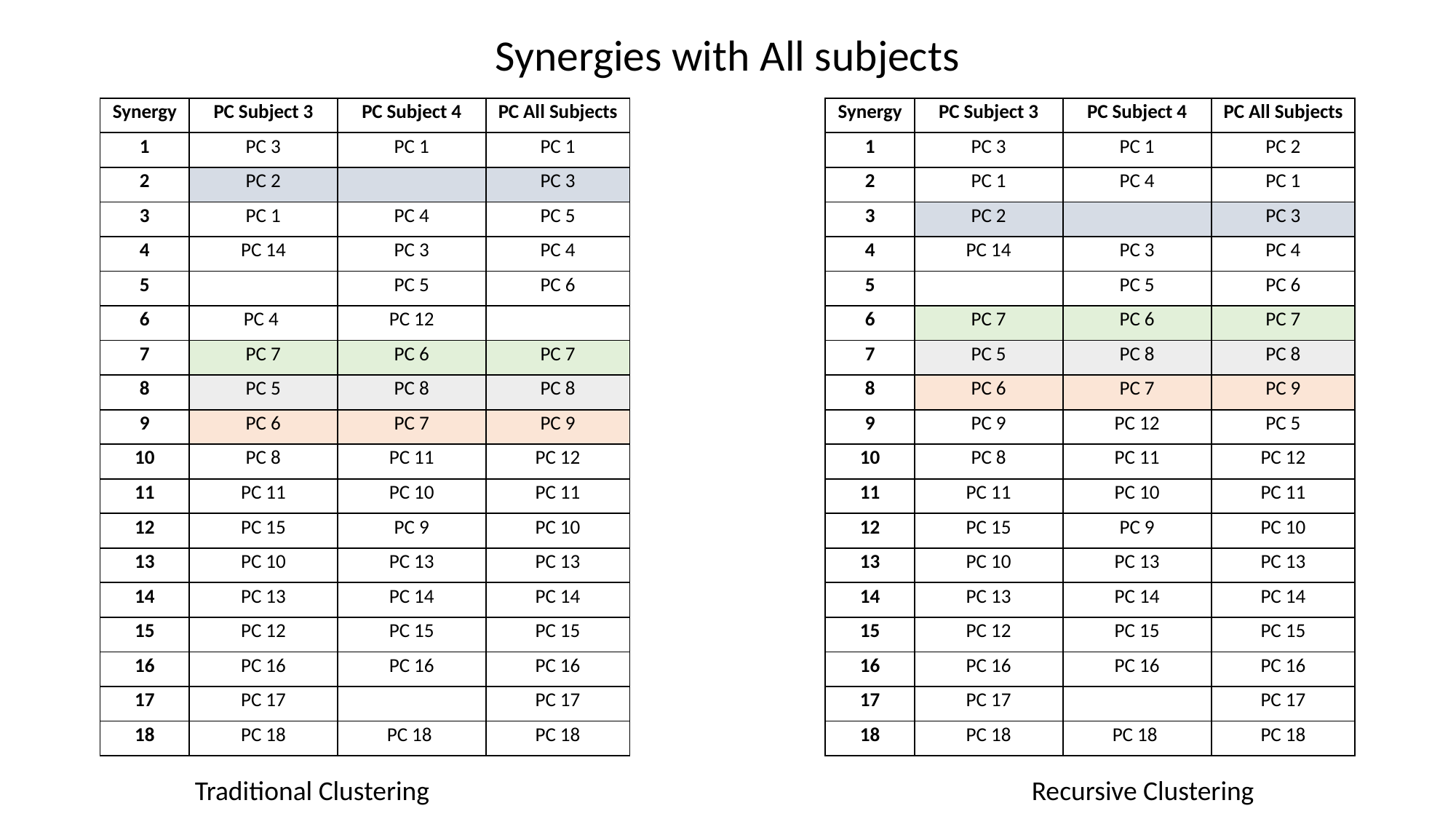

# Synergies with All subjects
| Synergy | PC Subject 3 | PC Subject 4 | PC All Subjects |
| --- | --- | --- | --- |
| 1 | PC 3 | PC 1 | PC 1 |
| 2 | PC 2 |  | PC 3 |
| 3 | PC 1 | PC 4 | PC 5 |
| 4 | PC 14 | PC 3 | PC 4 |
| 5 |  | PC 5 | PC 6 |
| 6 | PC 4 | PC 12 |  |
| 7 | PC 7 | PC 6 | PC 7 |
| 8 | PC 5 | PC 8 | PC 8 |
| 9 | PC 6 | PC 7 | PC 9 |
| 10 | PC 8 | PC 11 | PC 12 |
| 11 | PC 11 | PC 10 | PC 11 |
| 12 | PC 15 | PC 9 | PC 10 |
| 13 | PC 10 | PC 13 | PC 13 |
| 14 | PC 13 | PC 14 | PC 14 |
| 15 | PC 12 | PC 15 | PC 15 |
| 16 | PC 16 | PC 16 | PC 16 |
| 17 | PC 17 |  | PC 17 |
| 18 | PC 18 | PC 18 | PC 18 |
| Synergy | PC Subject 3 | PC Subject 4 | PC All Subjects |
| --- | --- | --- | --- |
| 1 | PC 3 | PC 1 | PC 2 |
| 2 | PC 1 | PC 4 | PC 1 |
| 3 | PC 2 |  | PC 3 |
| 4 | PC 14 | PC 3 | PC 4 |
| 5 |  | PC 5 | PC 6 |
| 6 | PC 7 | PC 6 | PC 7 |
| 7 | PC 5 | PC 8 | PC 8 |
| 8 | PC 6 | PC 7 | PC 9 |
| 9 | PC 9 | PC 12 | PC 5 |
| 10 | PC 8 | PC 11 | PC 12 |
| 11 | PC 11 | PC 10 | PC 11 |
| 12 | PC 15 | PC 9 | PC 10 |
| 13 | PC 10 | PC 13 | PC 13 |
| 14 | PC 13 | PC 14 | PC 14 |
| 15 | PC 12 | PC 15 | PC 15 |
| 16 | PC 16 | PC 16 | PC 16 |
| 17 | PC 17 |  | PC 17 |
| 18 | PC 18 | PC 18 | PC 18 |
Traditional Clustering
Recursive Clustering